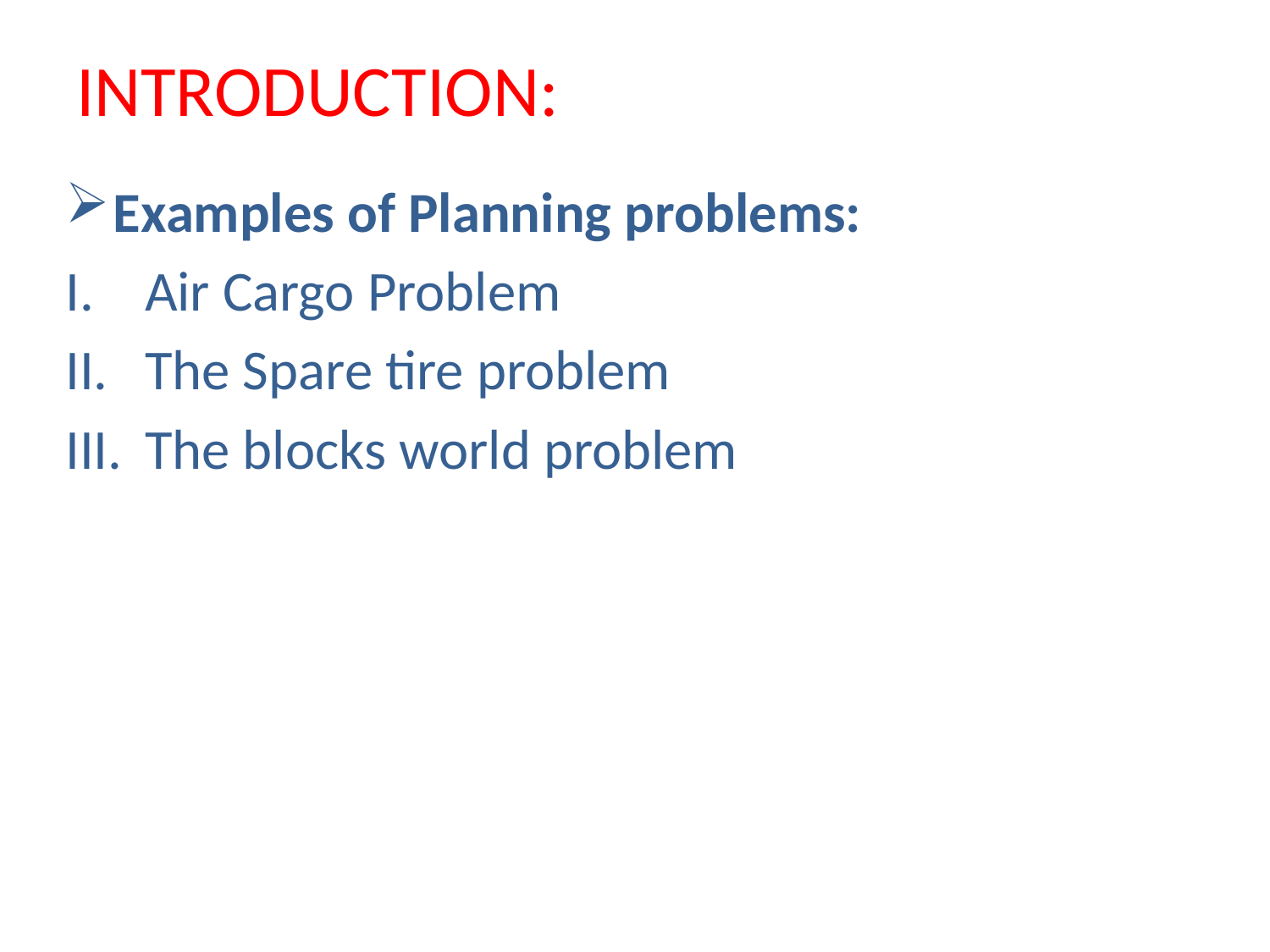

# INTRODUCTION:
Examples of Planning problems:
Air Cargo Problem
The Spare tire problem
The blocks world problem